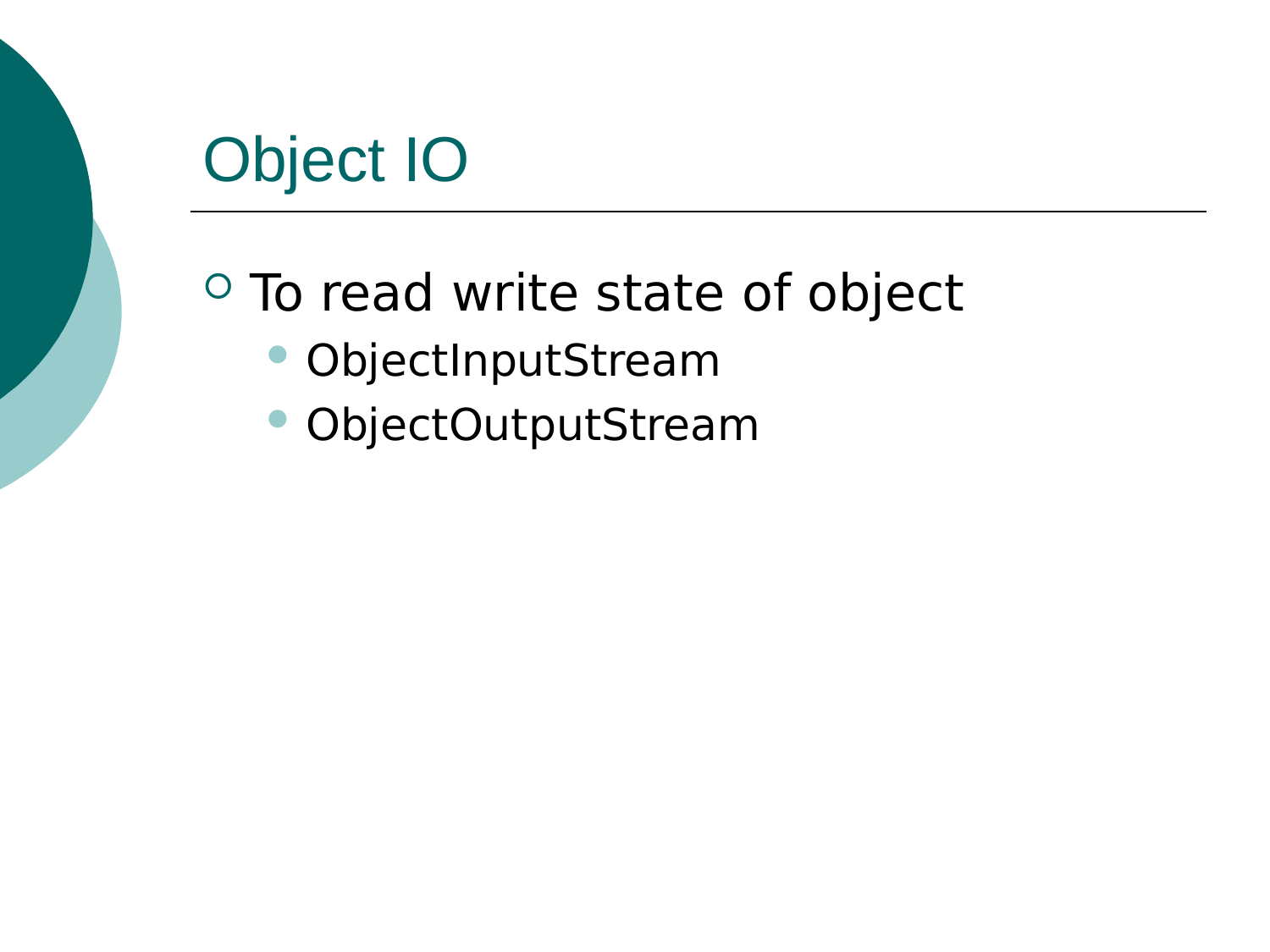

# Object IO
To read write state of object
ObjectInputStream
ObjectOutputStream